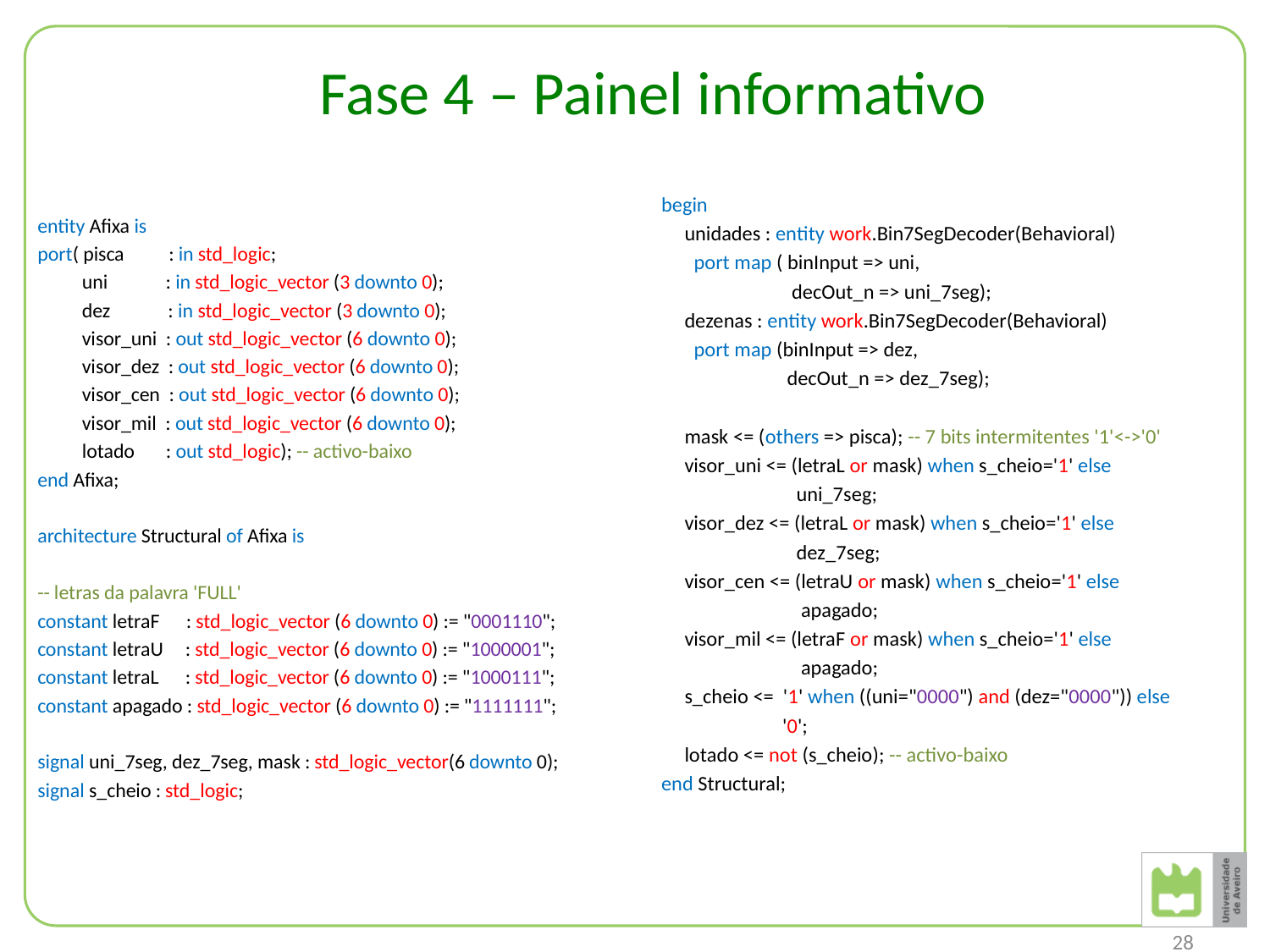

# Fase 4 – Painel informativo

begin
     unidades : entity work.Bin7SegDecoder(Behavioral)
       port map ( binInput => uni,
                            decOut_n => uni_7seg);
     dezenas : entity work.Bin7SegDecoder(Behavioral)
       port map (binInput => dez,
                           decOut_n => dez_7seg);

     mask <= (others => pisca); -- 7 bits intermitentes '1'<->'0'
     visor_uni <= (letraL or mask) when s_cheio='1' else
                             uni_7seg;
     visor_dez <= (letraL or mask) when s_cheio='1' else
                             dez_7seg;
     visor_cen <= (letraU or mask) when s_cheio='1' else
                              apagado;
     visor_mil <= (letraF or mask) when s_cheio='1' else
                              apagado;
     s_cheio <=  '1' when ((uni="0000") and (dez="0000")) else
                          '0';
     lotado <= not (s_cheio); -- activo-baixo
end Structural;
entity Afixa is
port( pisca          : in std_logic;
          uni             : in std_logic_vector (3 downto 0);
          dez             : in std_logic_vector (3 downto 0);
          visor_uni  : out std_logic_vector (6 downto 0);
          visor_dez  : out std_logic_vector (6 downto 0);
          visor_cen  : out std_logic_vector (6 downto 0);
          visor_mil  : out std_logic_vector (6 downto 0);
          lotado       : out std_logic); -- activo-baixo
end Afixa;

architecture Structural of Afixa is

-- letras da palavra 'FULL'
constant letraF      : std_logic_vector (6 downto 0) := "0001110";
constant letraU     : std_logic_vector (6 downto 0) := "1000001";
constant letraL      : std_logic_vector (6 downto 0) := "1000111";
constant apagado : std_logic_vector (6 downto 0) := "1111111";

signal uni_7seg, dez_7seg, mask : std_logic_vector(6 downto 0);
signal s_cheio : std_logic;

28